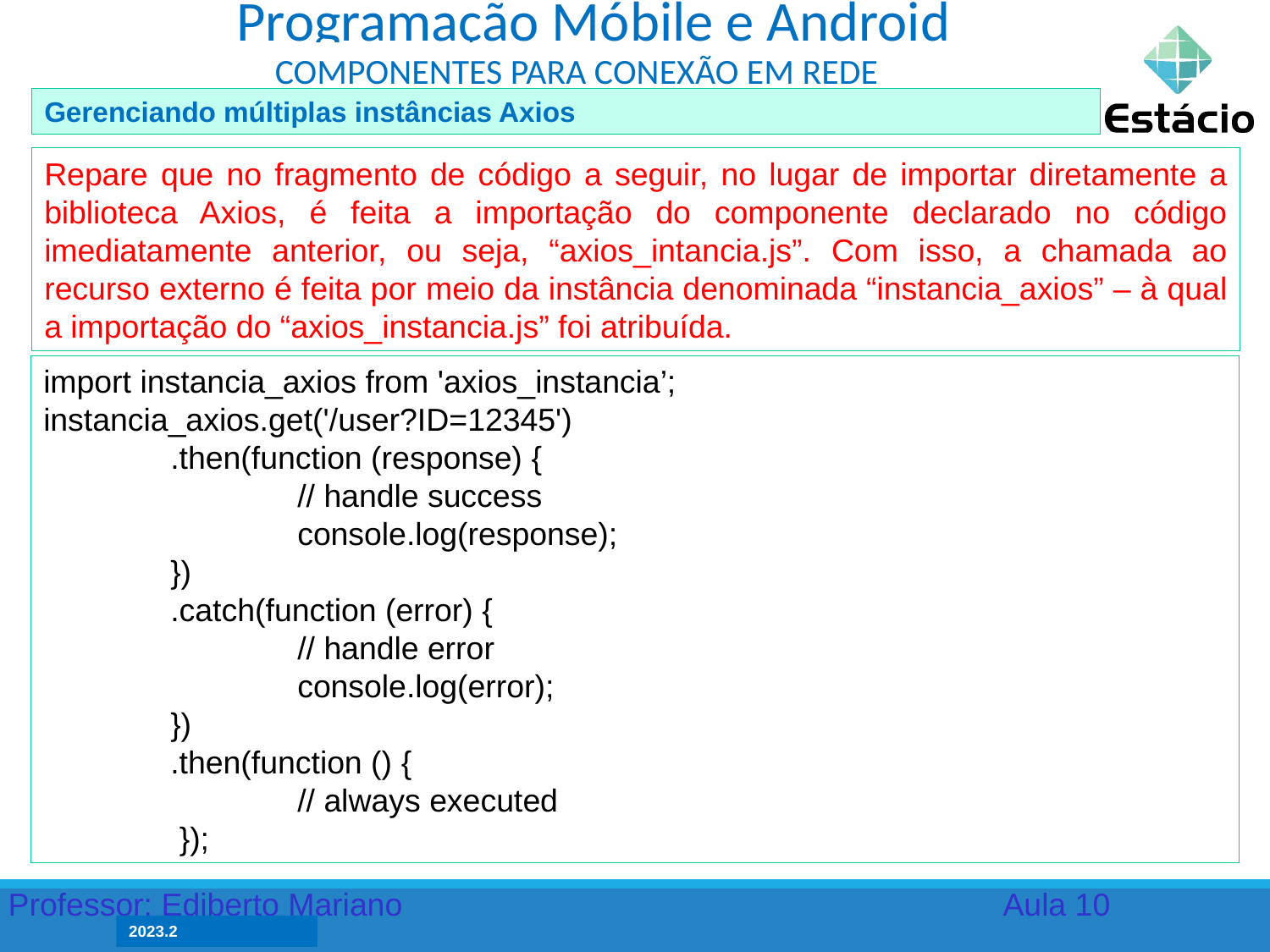

Programação Móbile e Android
COMPONENTES PARA CONEXÃO EM REDE
Gerenciando múltiplas instâncias Axios
Repare que no fragmento de código a seguir, no lugar de importar diretamente a biblioteca Axios, é feita a importação do componente declarado no código imediatamente anterior, ou seja, “axios_intancia.js”. Com isso, a chamada ao recurso externo é feita por meio da instância denominada “instancia_axios” – à qual a importação do “axios_instancia.js” foi atribuída.

import instancia_axios from 'axios_instancia’;
instancia_axios.get('/user?ID=12345')
	.then(function (response) {
		// handle success
		console.log(response);
	})
	.catch(function (error) {
		// handle error
		console.log(error);
	})
	.then(function () {
		// always executed
	 });